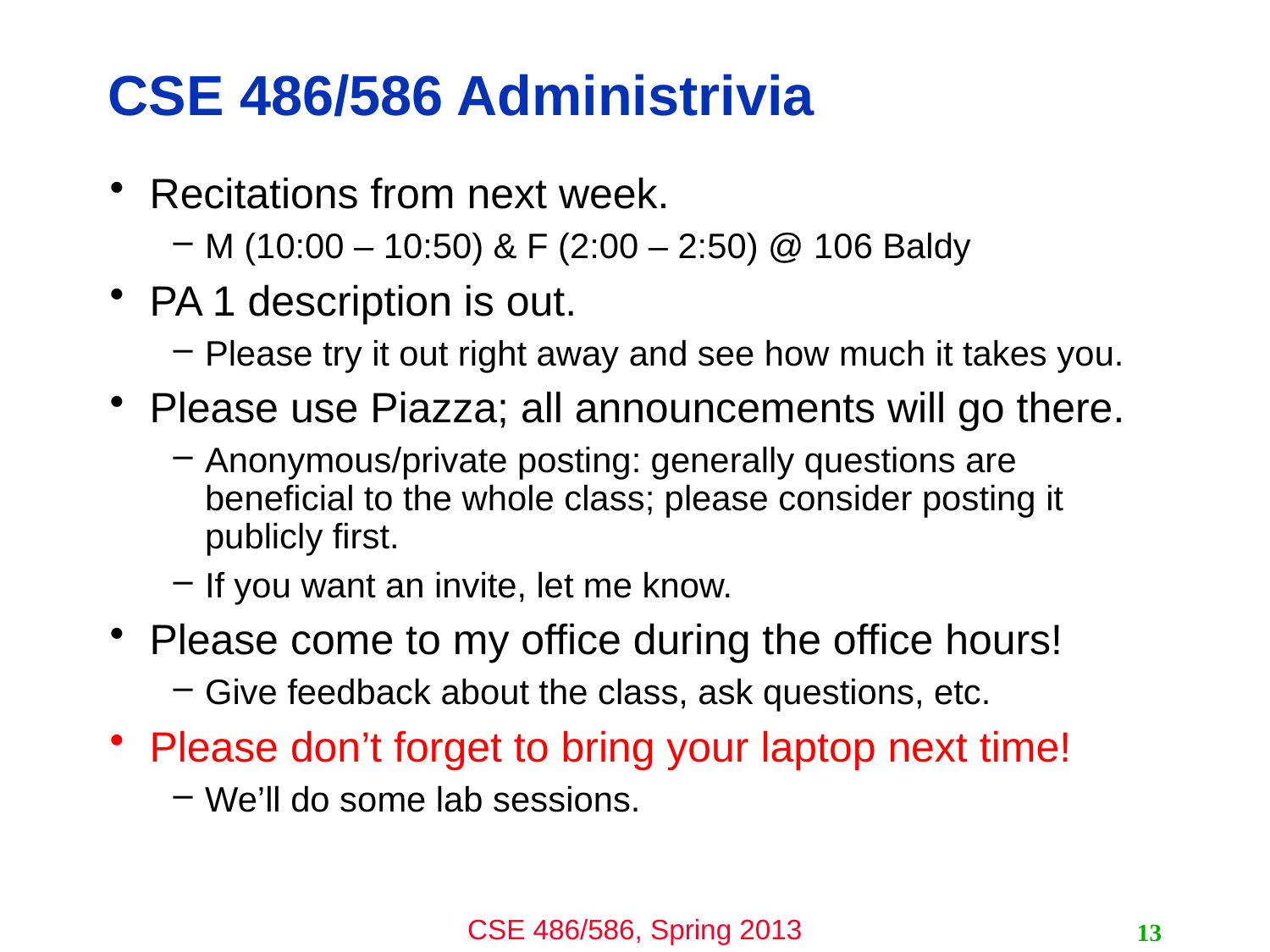

# CSE 486/586 Administrivia
Recitations from next week.
M (10:00 – 10:50) & F (2:00 – 2:50) @ 106 Baldy
PA 1 description is out.
Please try it out right away and see how much it takes you.
Please use Piazza; all announcements will go there.
Anonymous/private posting: generally questions are beneficial to the whole class; please consider posting it publicly first.
If you want an invite, let me know.
Please come to my office during the office hours!
Give feedback about the class, ask questions, etc.
Please don’t forget to bring your laptop next time!
We’ll do some lab sessions.
13